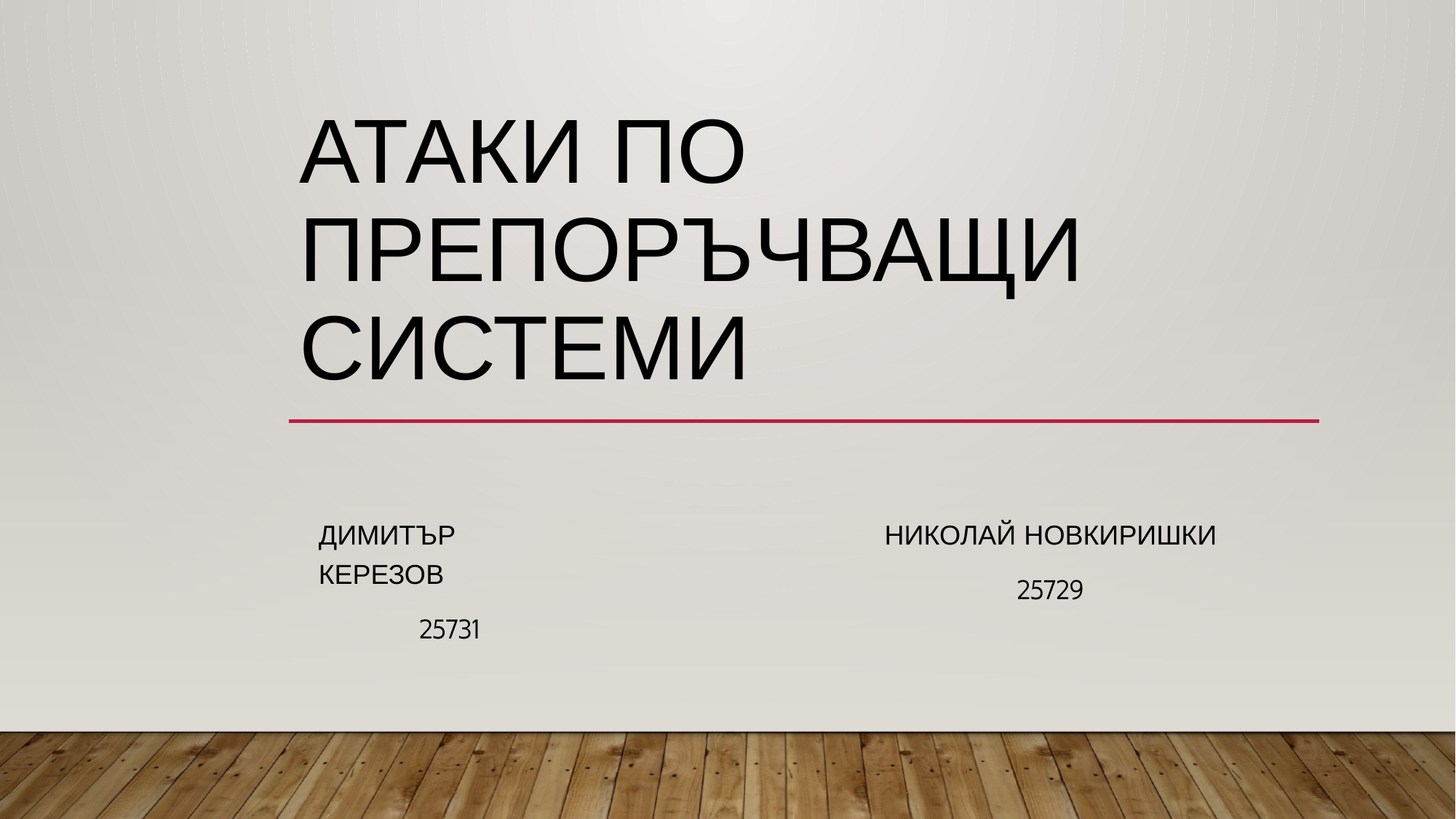

# Атаки по препоръчващи системи
Димитър керезов
25731
Николай новкиришки
25729